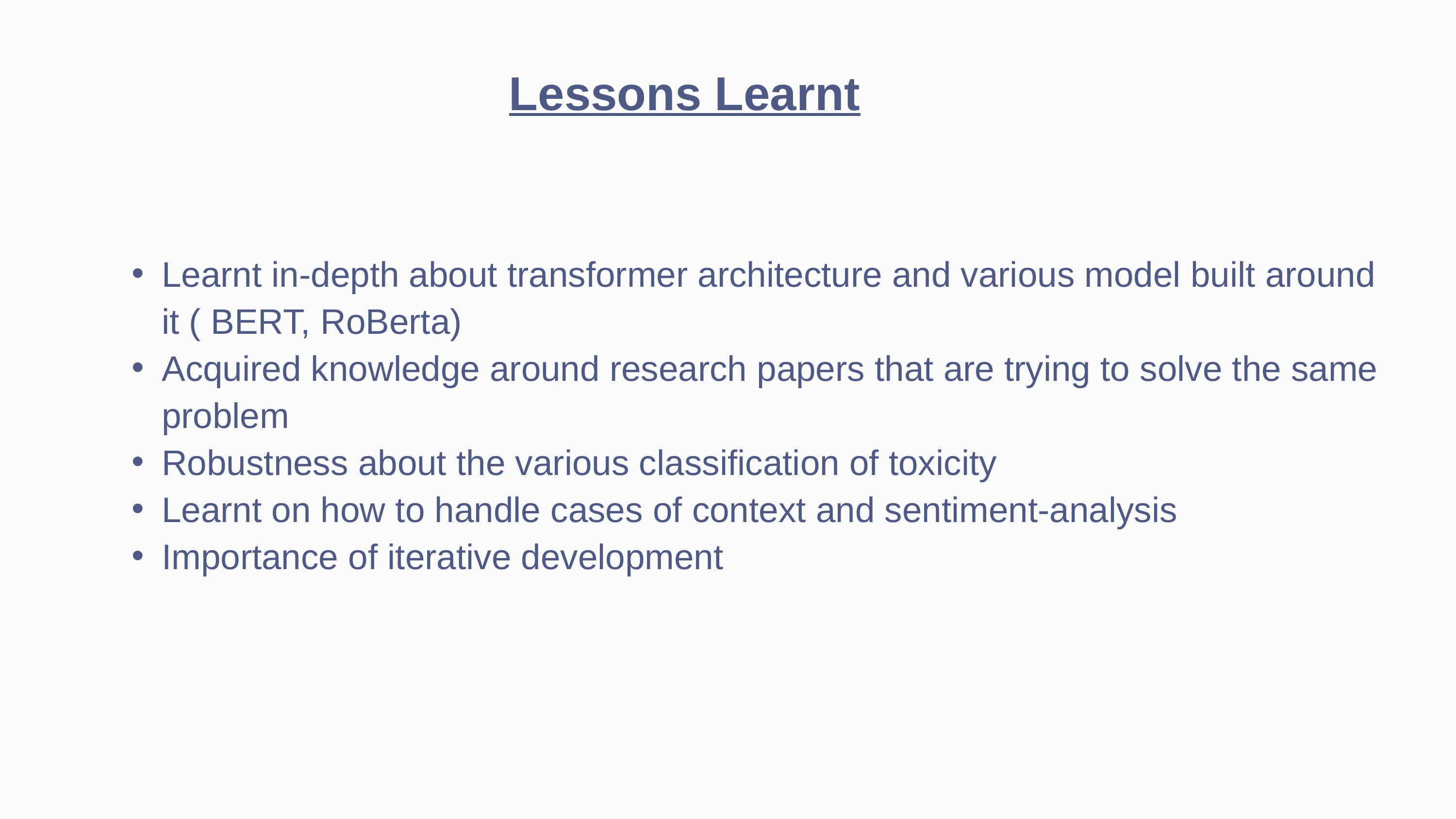

Lessons Learnt

Learnt in-depth about transformer architecture and various model built around it ( BERT, RoBerta)
Acquired knowledge around research papers that are trying to solve the same problem
Robustness about the various classification of toxicity
Learnt on how to handle cases of context and sentiment-analysis
Importance of iterative development